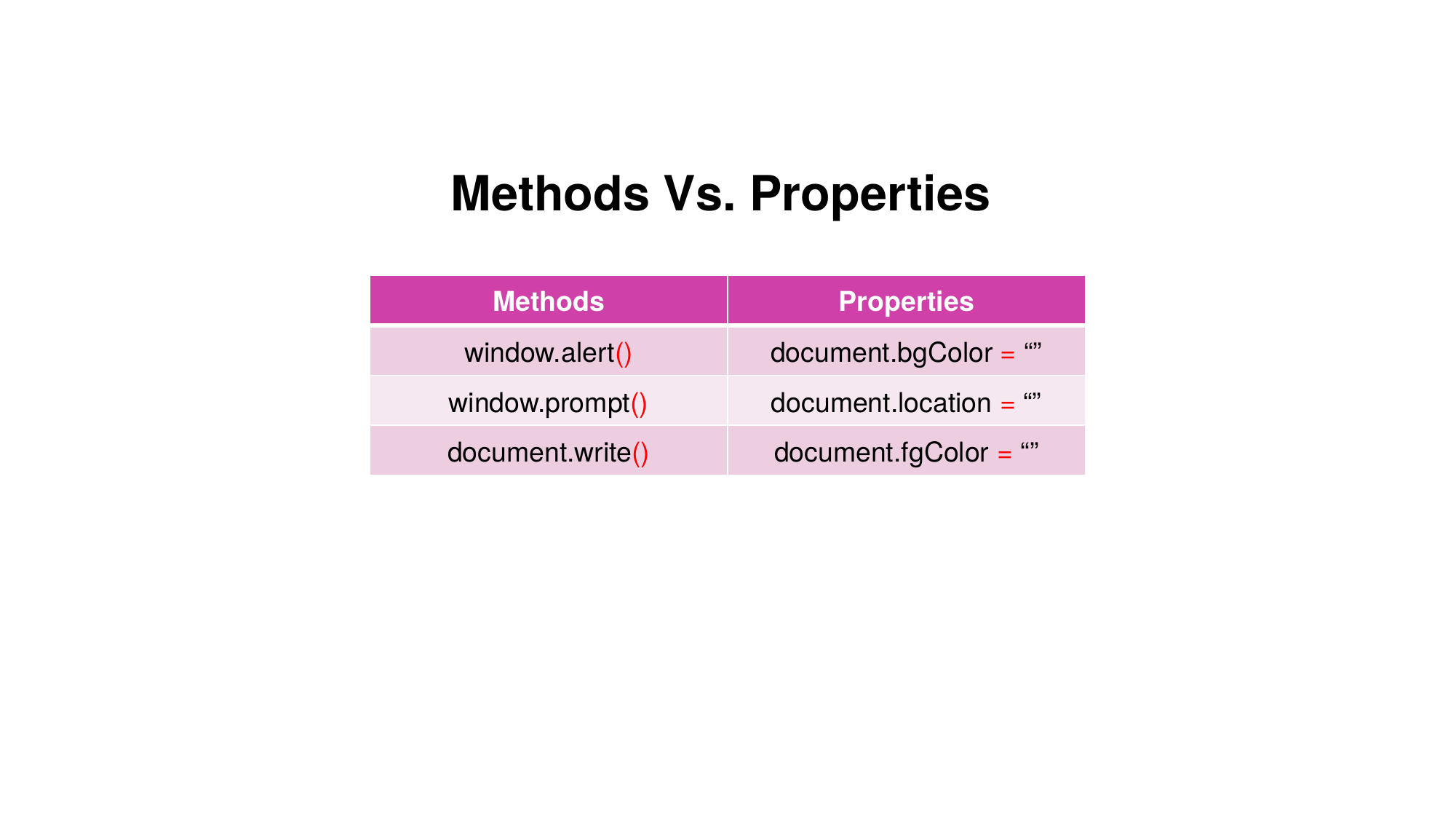

# Methods Vs. Properties
| Methods | Properties |
| --- | --- |
| window.alert() | document.bgColor = “” |
| window.prompt() | document.location = “” |
| document.write() | document.fgColor = “” |